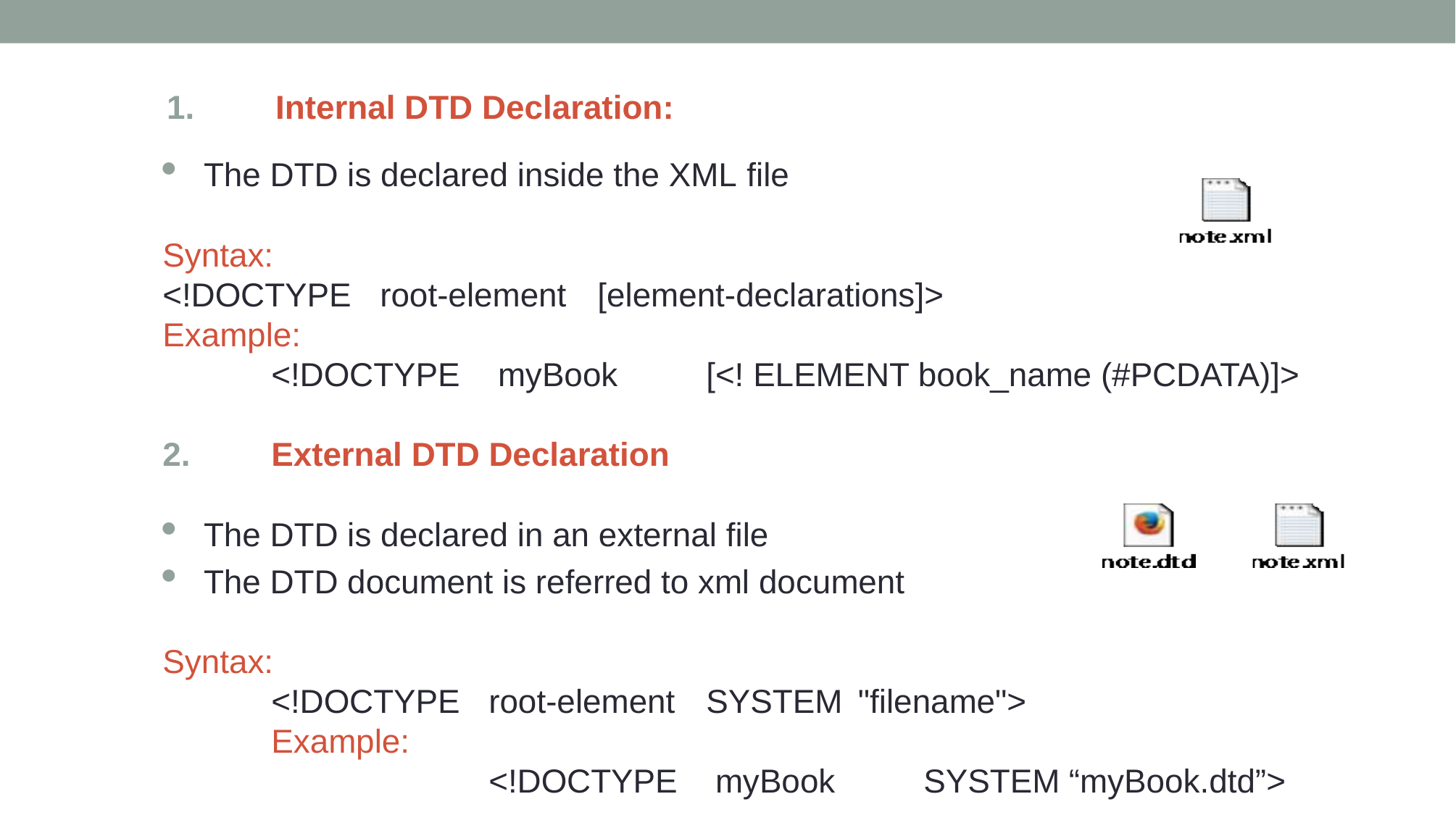

1.	Internal DTD Declaration:
The DTD is declared inside the XML file

Syntax:
<!DOCTYPE	root-element	[element-declarations]>
Example:
<!DOCTYPE	 myBook	[<! ELEMENT book_name (#PCDATA)]>

2.	External DTD Declaration

The DTD is declared in an external file
The DTD document is referred to xml document

Syntax:
<!DOCTYPE	root-element	SYSTEM "filename">
Example:
		<!DOCTYPE	 myBook	SYSTEM “myBook.dtd”>